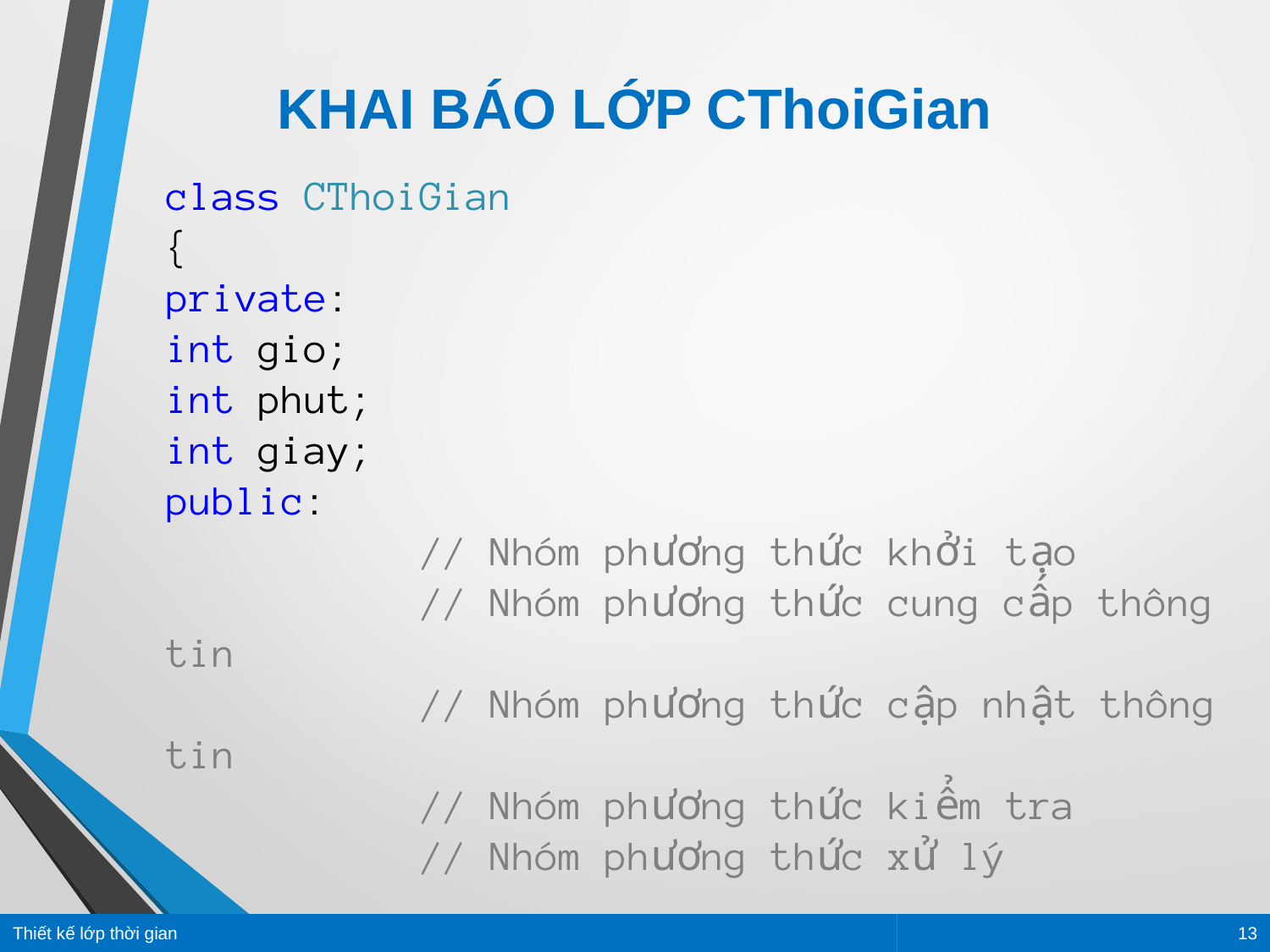

KHAI BÁO LỚP CThoiGian
class CThoiGian
{
private:
int gio;
int phut;
int giay;
public:
		// Nhóm phương thức khởi tạo
		// Nhóm phương thức cung cấp thông tin
		// Nhóm phương thức cập nhật thông tin
		// Nhóm phương thức kiểm tra
		// Nhóm phương thức xử lý
Thiết kế lớp thời gian
13